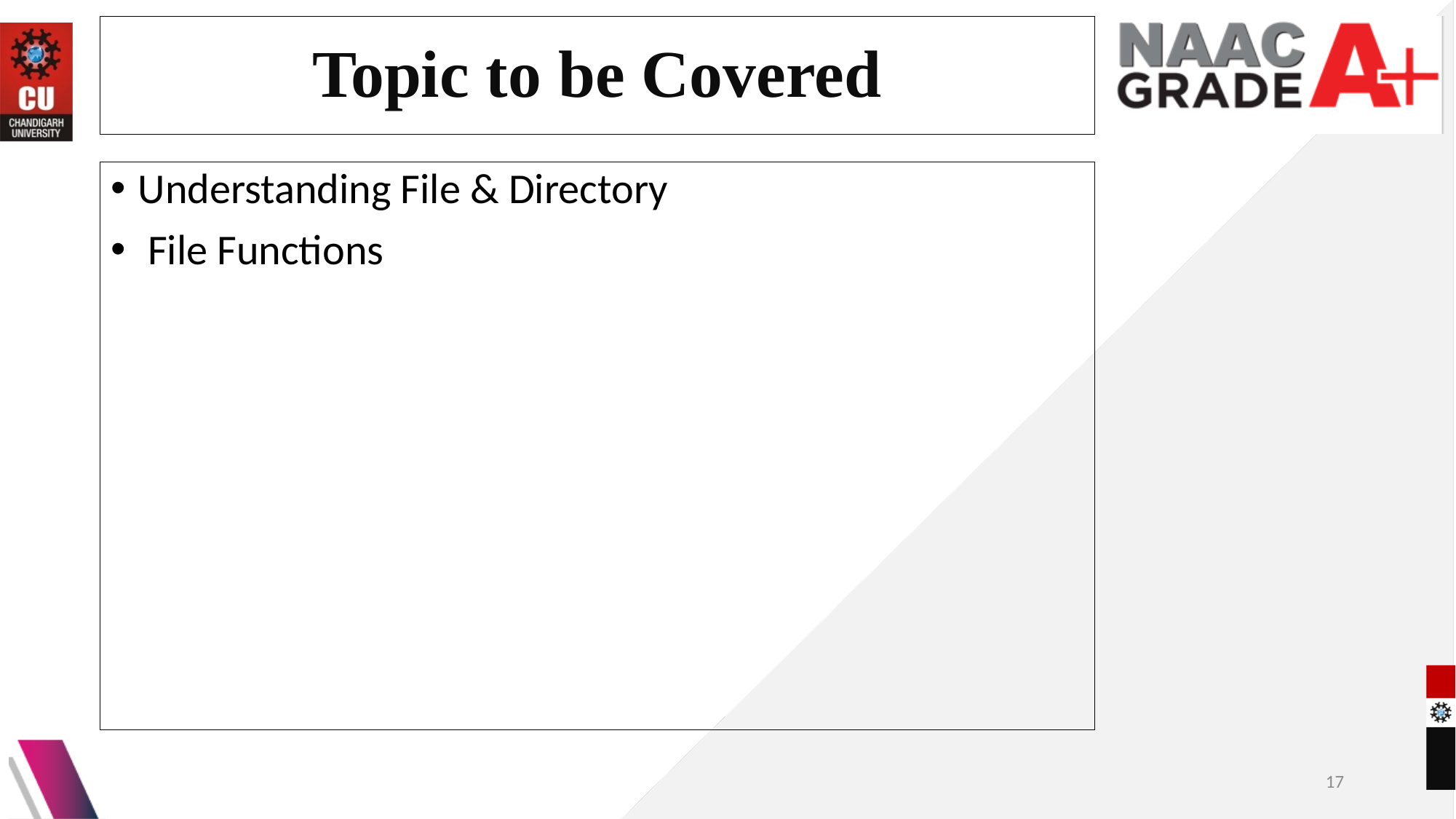

# Topic to be Covered
Understanding File & Directory
 File Functions

17